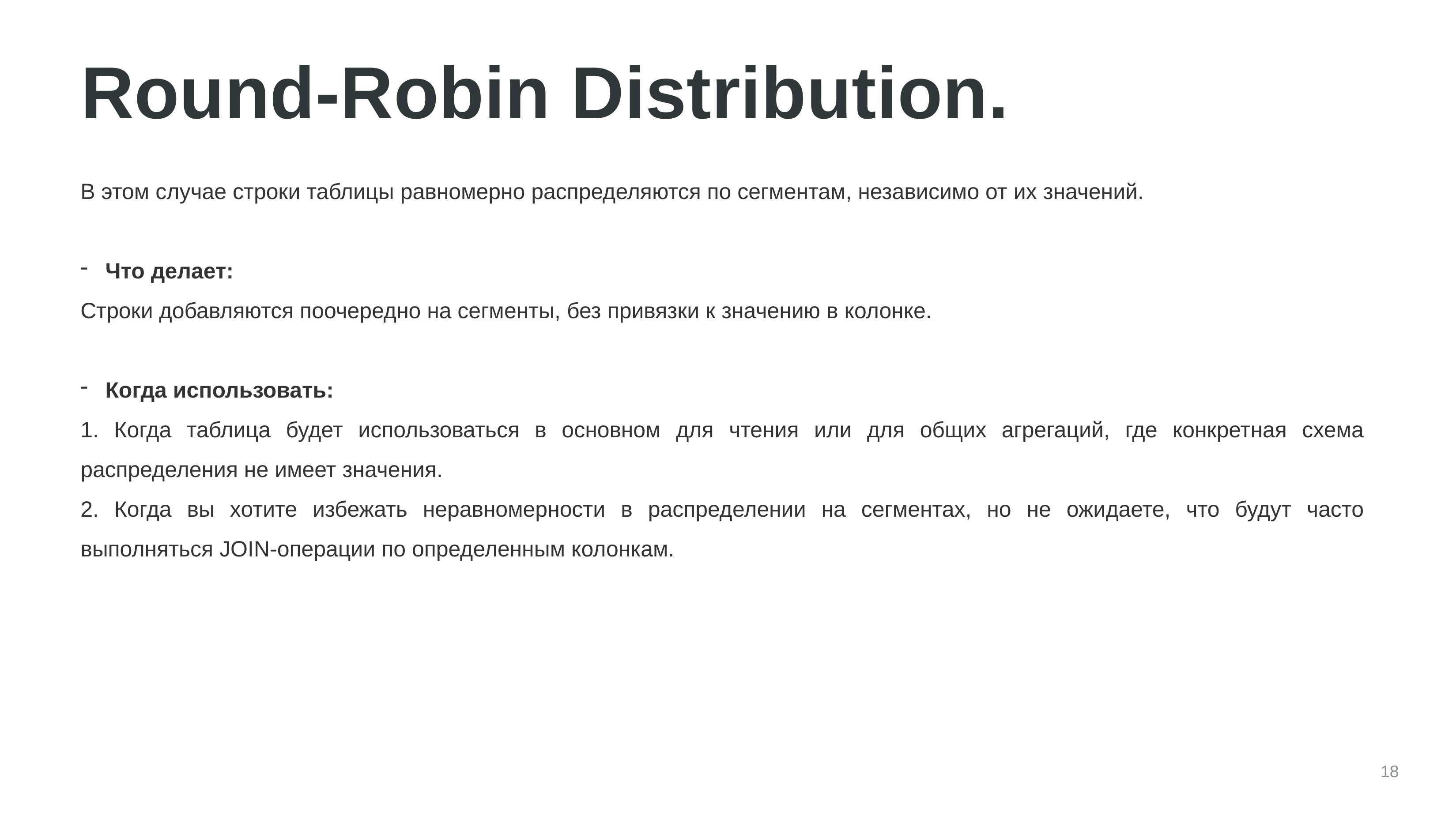

# Round-Robin Distribution.
В этом случае строки таблицы равномерно распределяются по сегментам, независимо от их значений.

Что делает:
Строки добавляются поочередно на сегменты, без привязки к значению в колонке.

Когда использовать:
1. Когда таблица будет использоваться в основном для чтения или для общих агрегаций, где конкретная схема распределения не имеет значения.
2. Когда вы хотите избежать неравномерности в распределении на сегментах, но не ожидаете, что будут часто выполняться JOIN-операции по определенным колонкам.
18